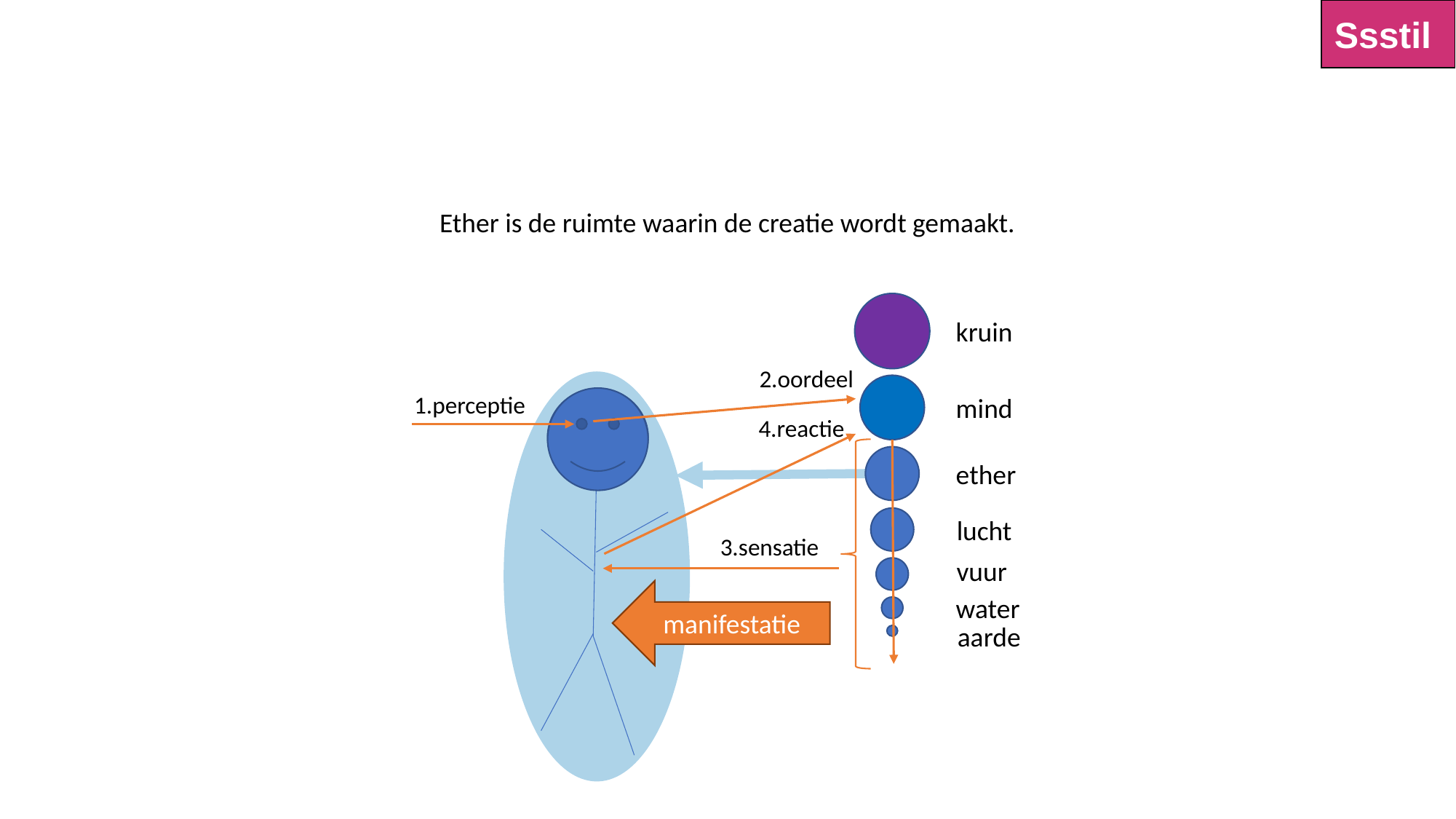

Ssstil
Ether is de ruimte waarin de creatie wordt gemaakt.

kruin
2.oordeel

1.perceptie
mind

4.reactie

ether

lucht
3.sensatie
vuur

manifestatie
water

aarde